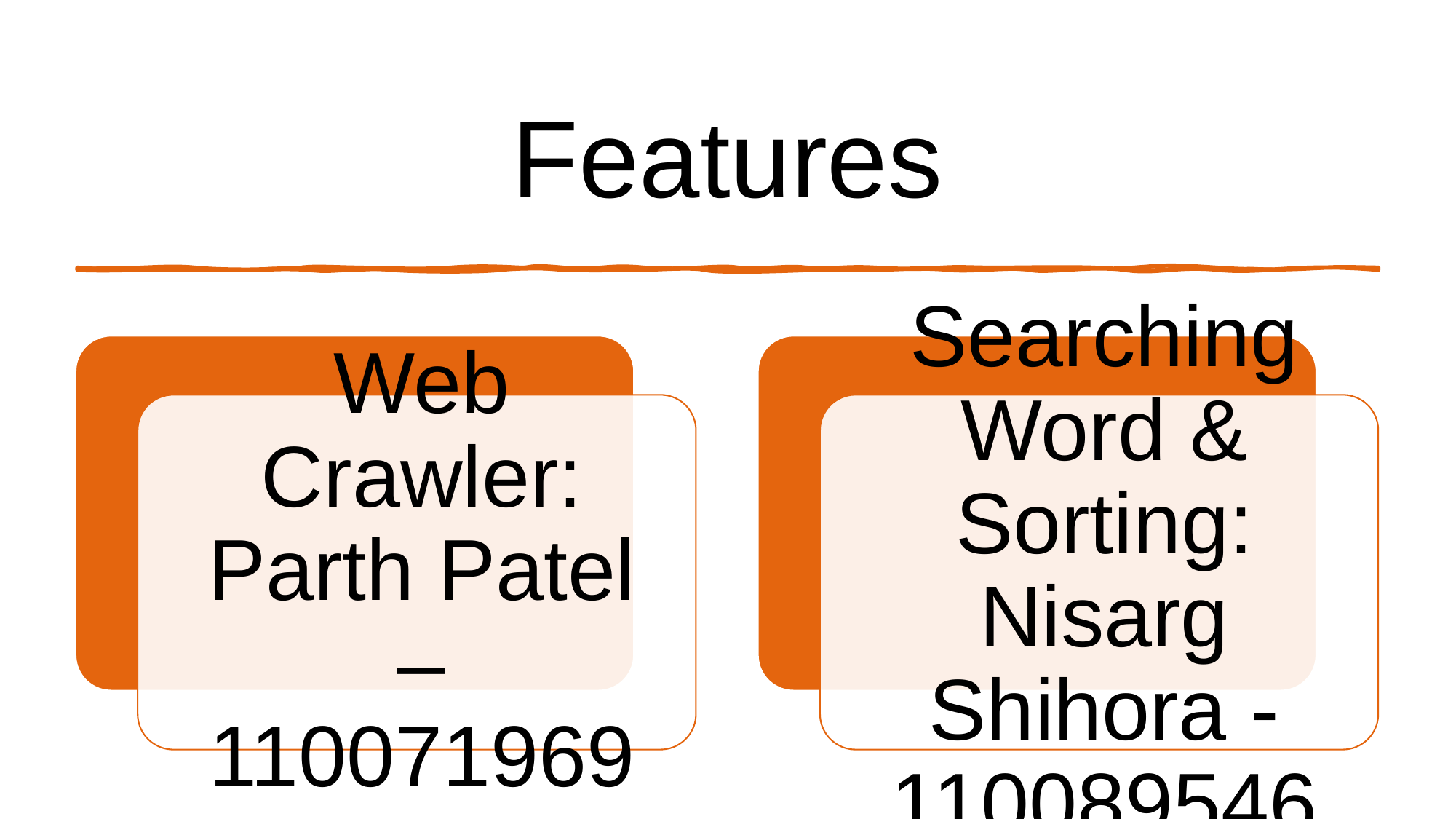

# Features

Web Crawler: Parth Patel – 110071969
Searching Word & Sorting: Nisarg Shihora - 110089546